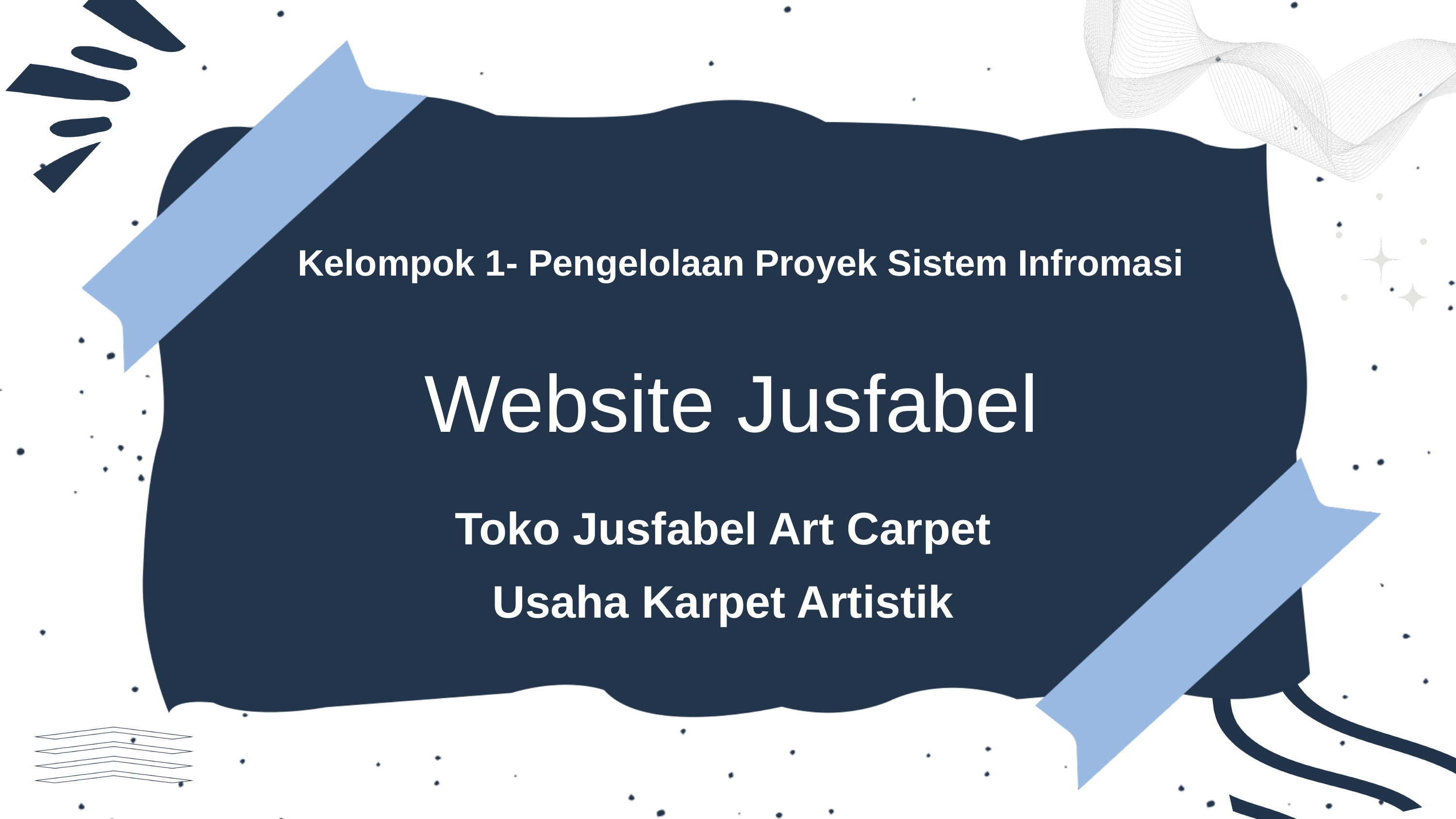

Kelompok 1- Pengelolaan Proyek Sistem Infromasi
Website Jusfabel

Toko Jusfabel Art Carpet
Usaha Karpet Artistik